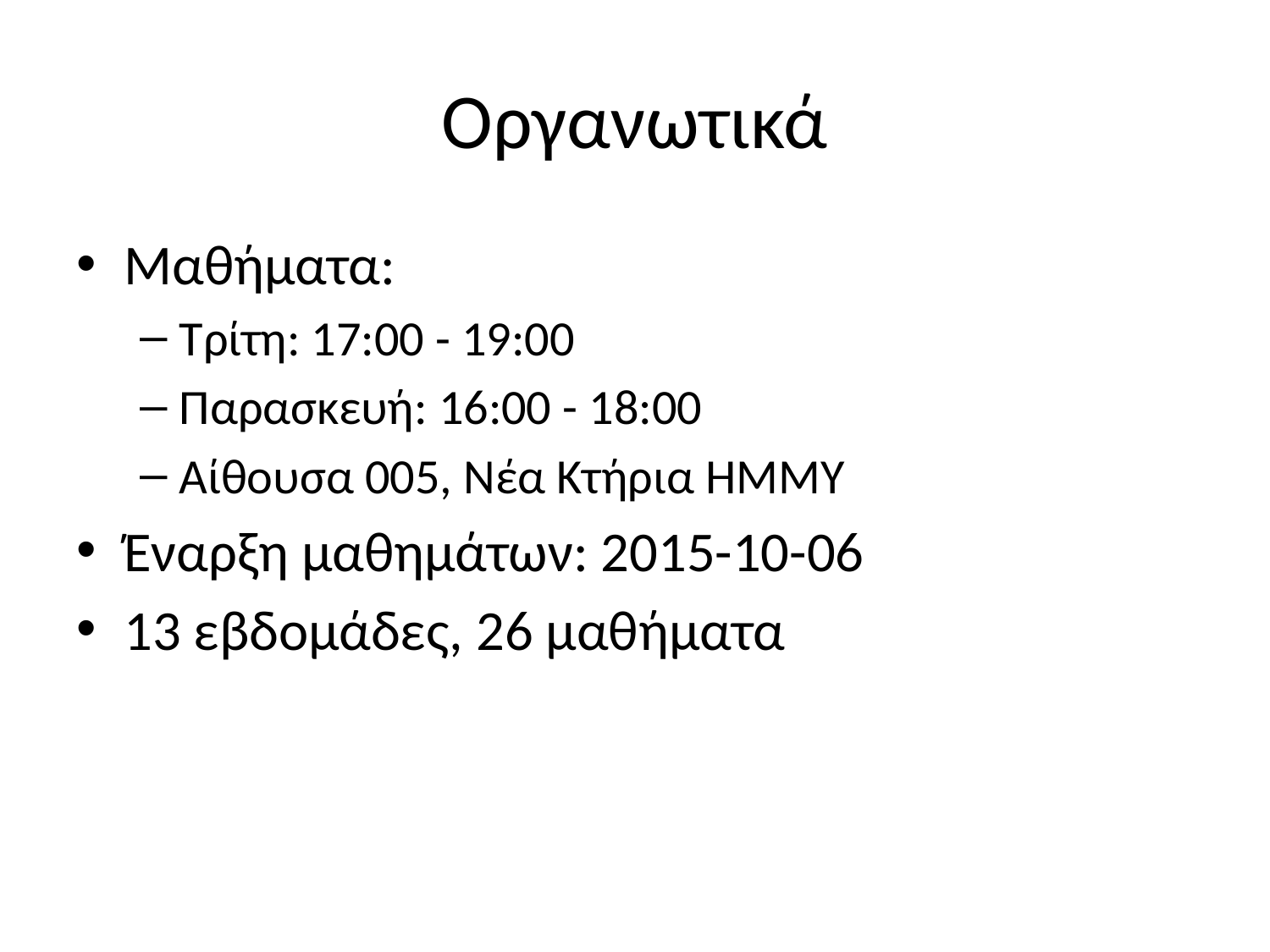

# Οργανωτικά
Μαθήματα:
Τρίτη: 17:00 - 19:00
Παρασκευή: 16:00 - 18:00
Αίθουσα 005, Νέα Κτήρια ΗΜΜΥ
Έναρξη μαθημάτων: 2015-10-06
13 εβδομάδες, 26 μαθήματα